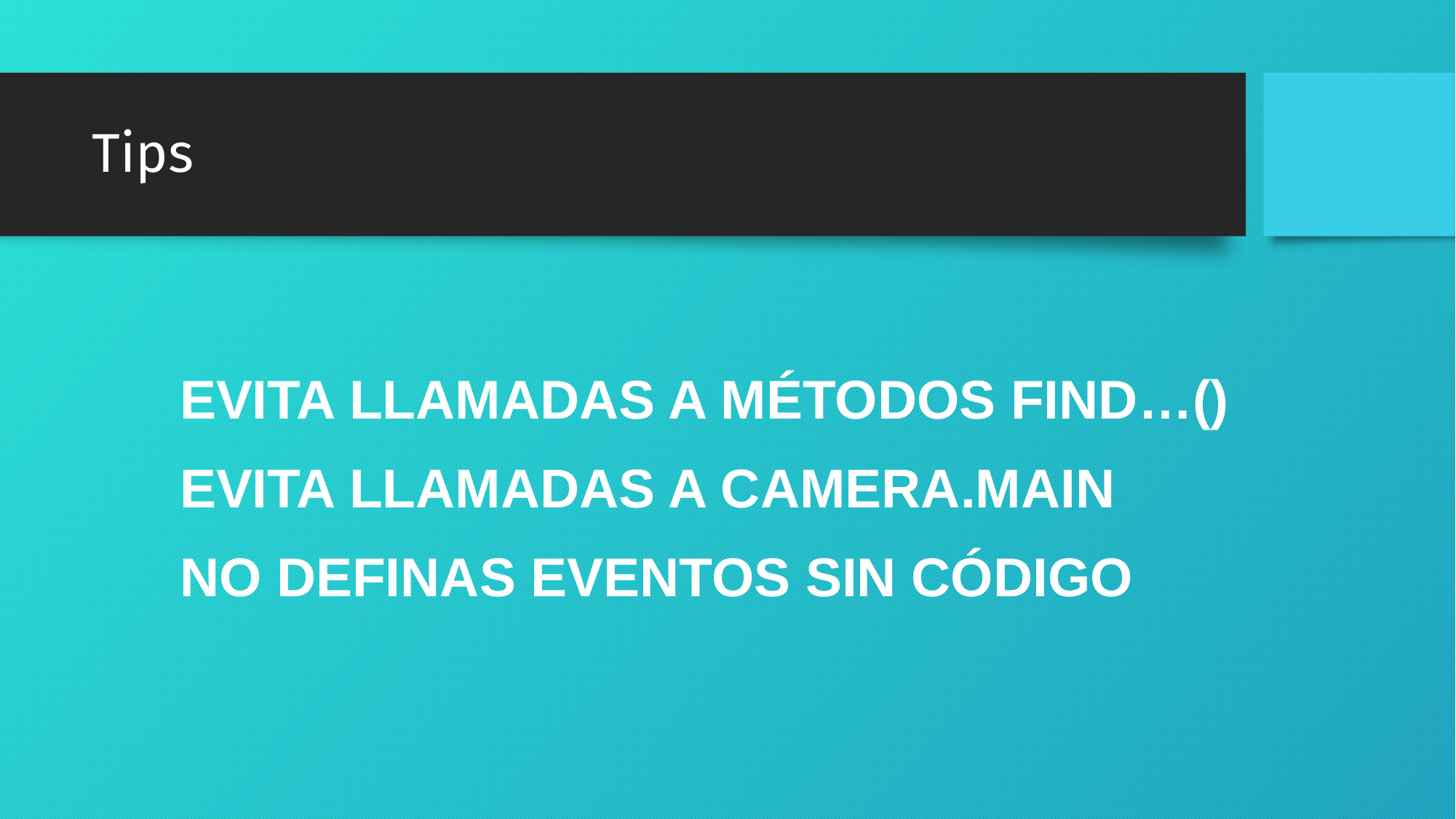

# Tips
EVITA LLAMADAS A MÉTODOS FIND…()
EVITA LLAMADAS A CAMERA.MAIN
NO DEFINAS EVENTOS SIN CÓDIGO